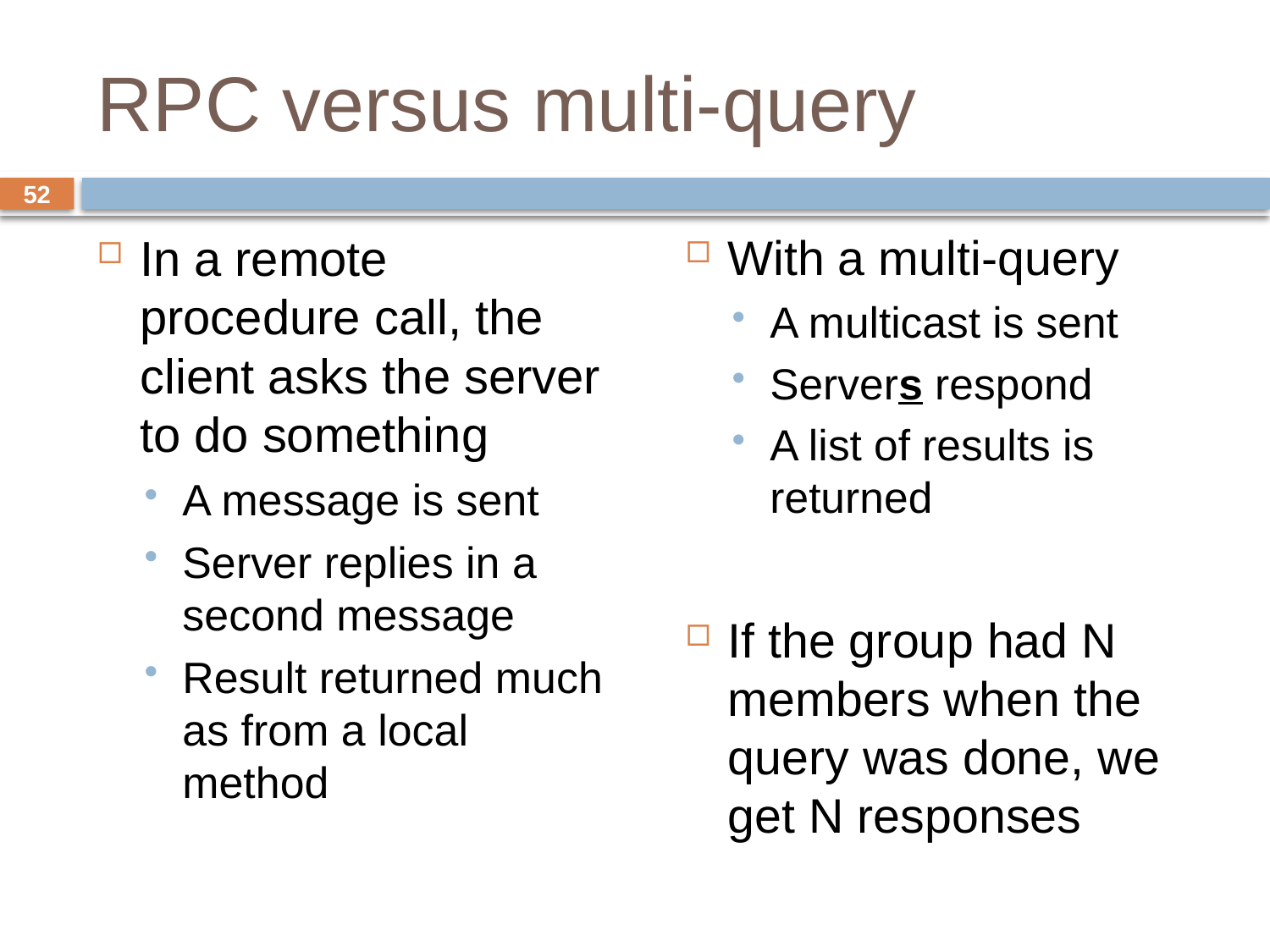

# RPC versus multi-query
52
In a remote procedure call, the client asks the server to do something
A message is sent
Server replies in a second message
Result returned much as from a local method
With a multi-query
A multicast is sent
Servers respond
A list of results is returned

If the group had N members when the query was done, we get N responses